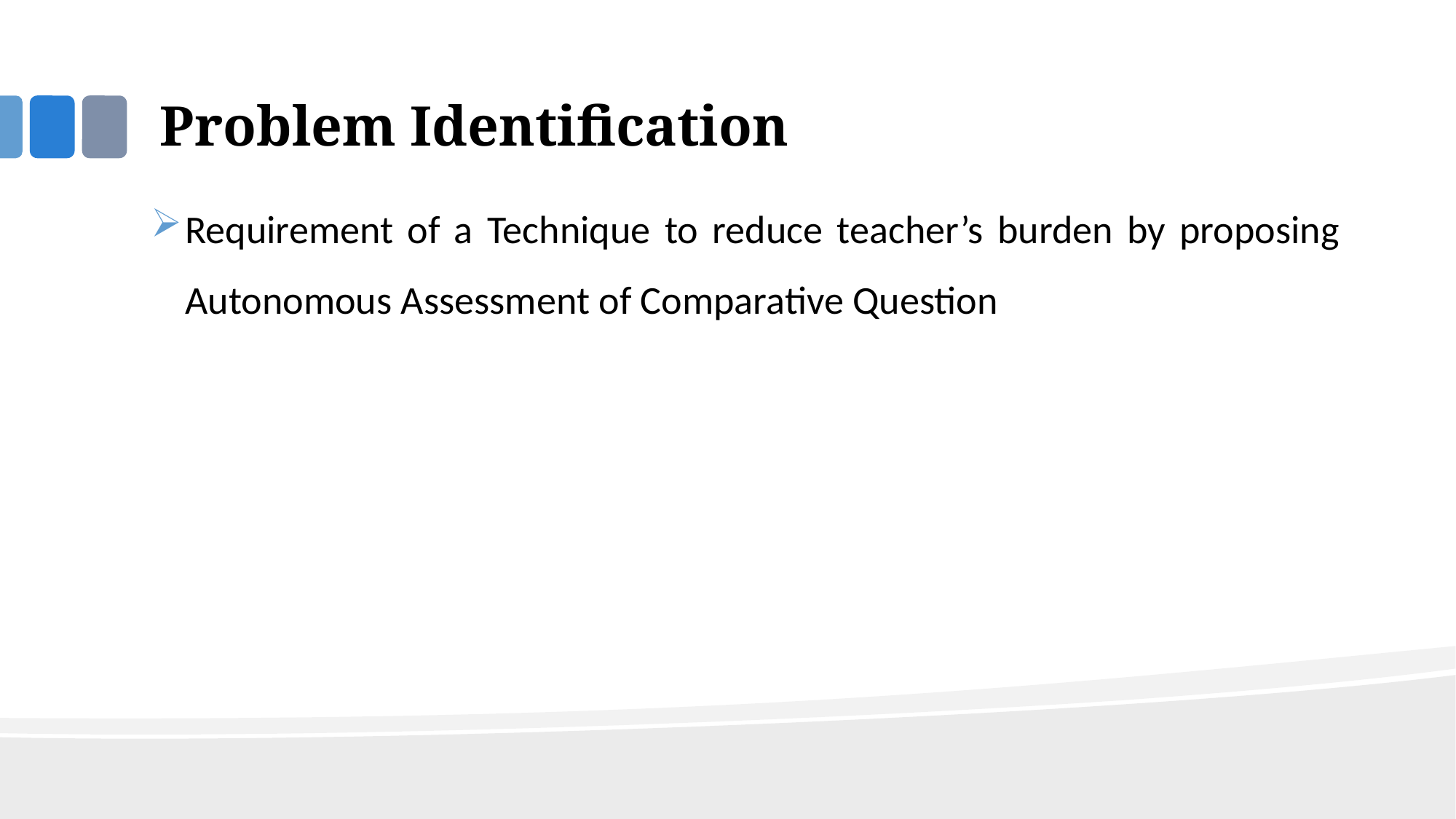

# Problem Identification
Requirement of a Technique to reduce teacher’s burden by proposing Autonomous Assessment of Comparative Question